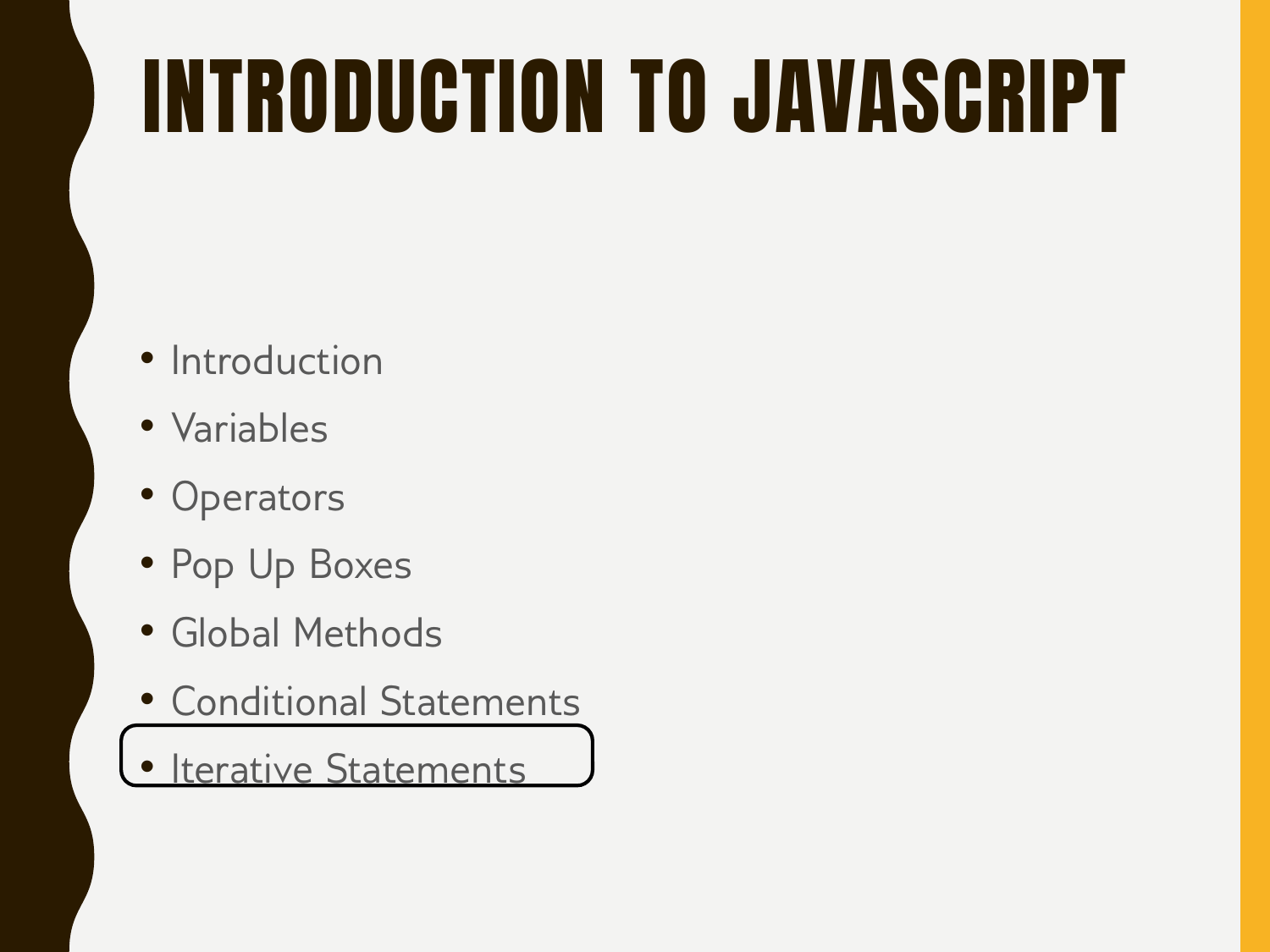

# Introduction to javascript
Introduction
Variables
Operators
Pop Up Boxes
Global Methods
Conditional Statements
Iterative Statements